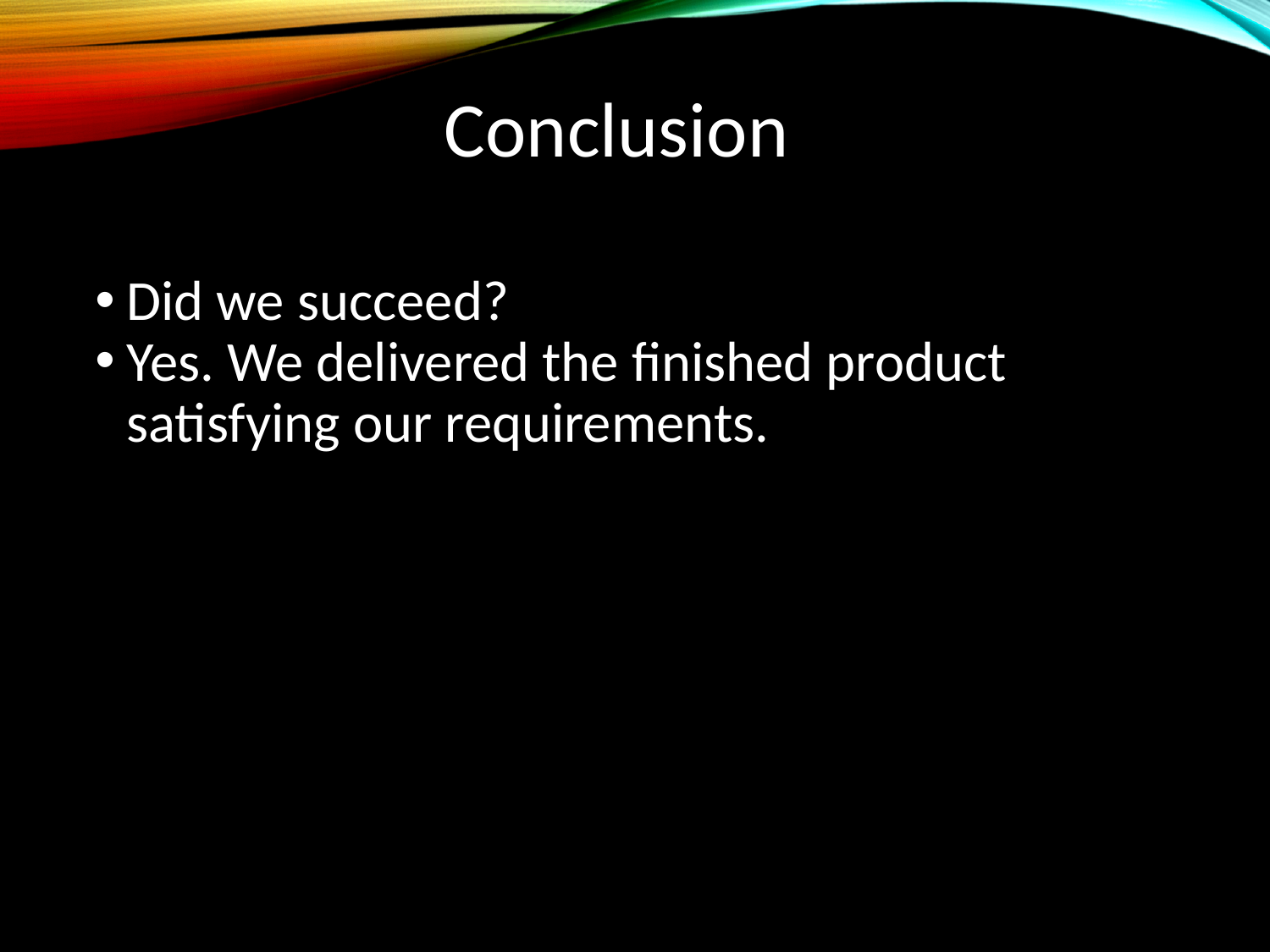

Conclusion
Did we succeed?
Yes. We delivered the finished product satisfying our requirements.